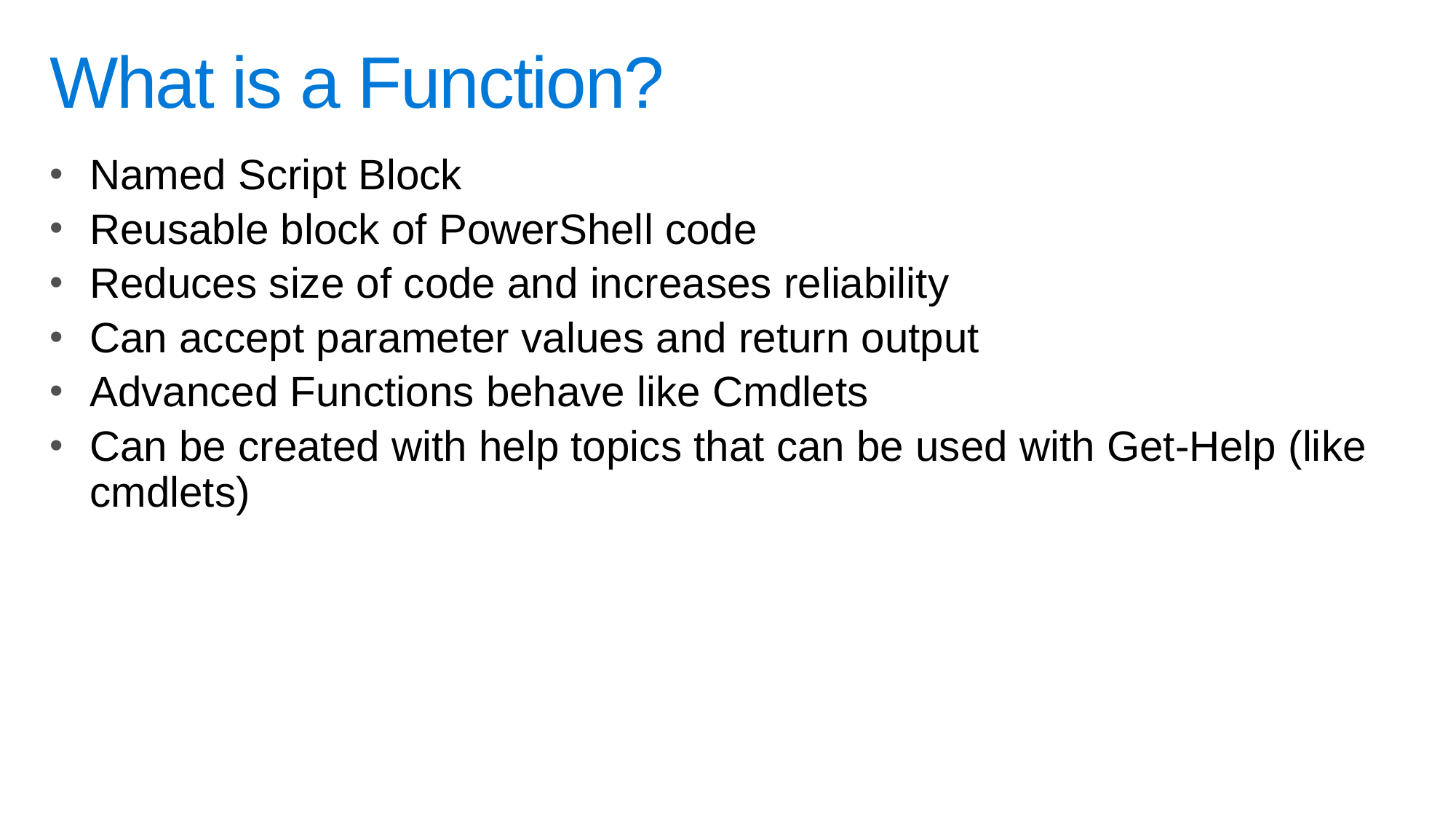

# What is a Function?
Named Script Block
Reusable block of PowerShell code
Reduces size of code and increases reliability
Can accept parameter values and return output
Advanced Functions behave like Cmdlets
Can be created with help topics that can be used with Get-Help (like cmdlets)